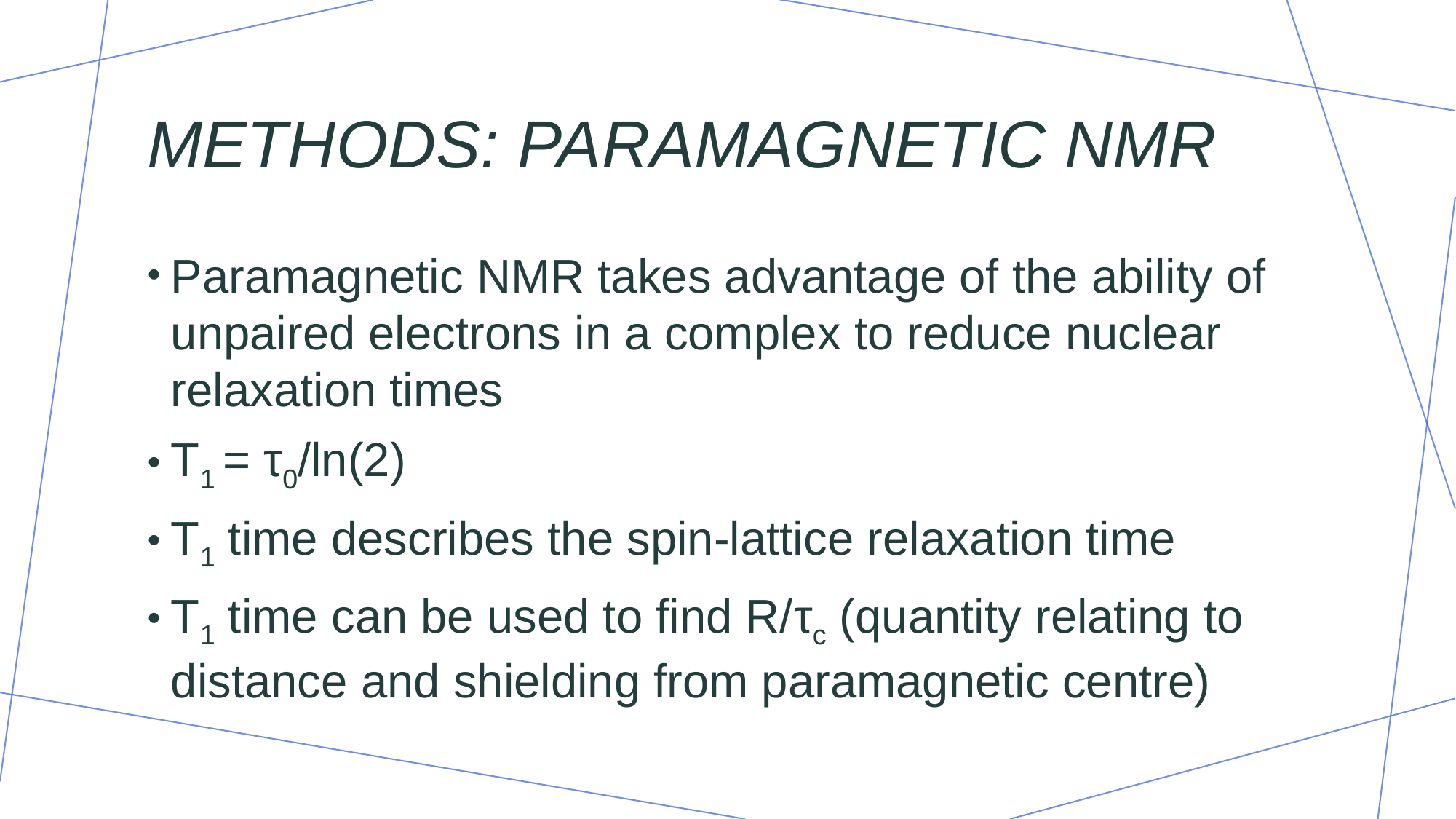

# Methods: Paramagnetic nmr
Paramagnetic NMR takes advantage of the ability of unpaired electrons in a complex to reduce nuclear relaxation times
T1 = τ0/ln(2)
T1 time describes the spin-lattice relaxation time
T1 time can be used to find R/τc (quantity relating to distance and shielding from paramagnetic centre)